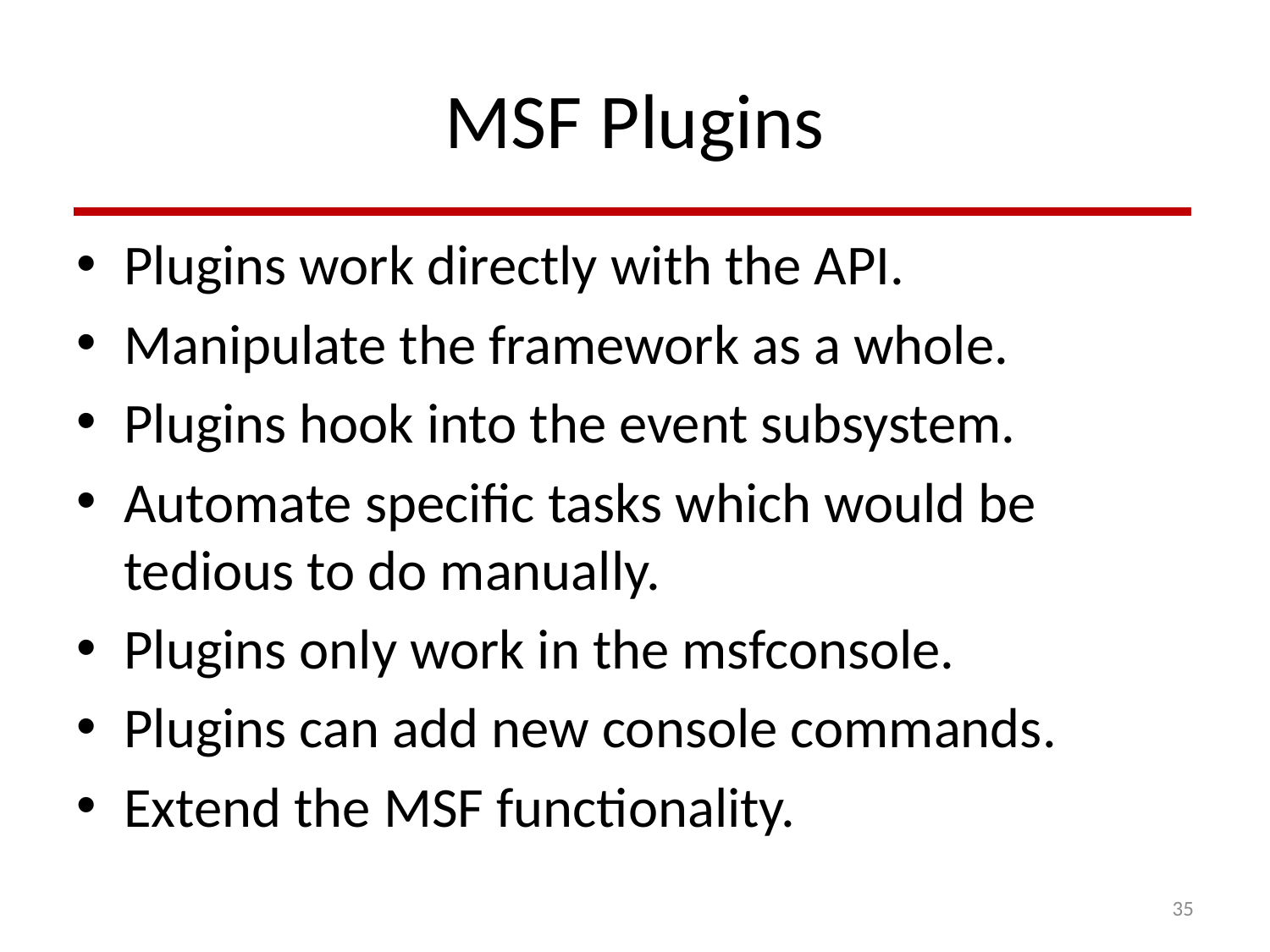

# MSF Plugins
Plugins work directly with the API.
Manipulate the framework as a whole.
Plugins hook into the event subsystem.
Automate specific tasks which would be tedious to do manually.
Plugins only work in the msfconsole.
Plugins can add new console commands.
Extend the MSF functionality.
35